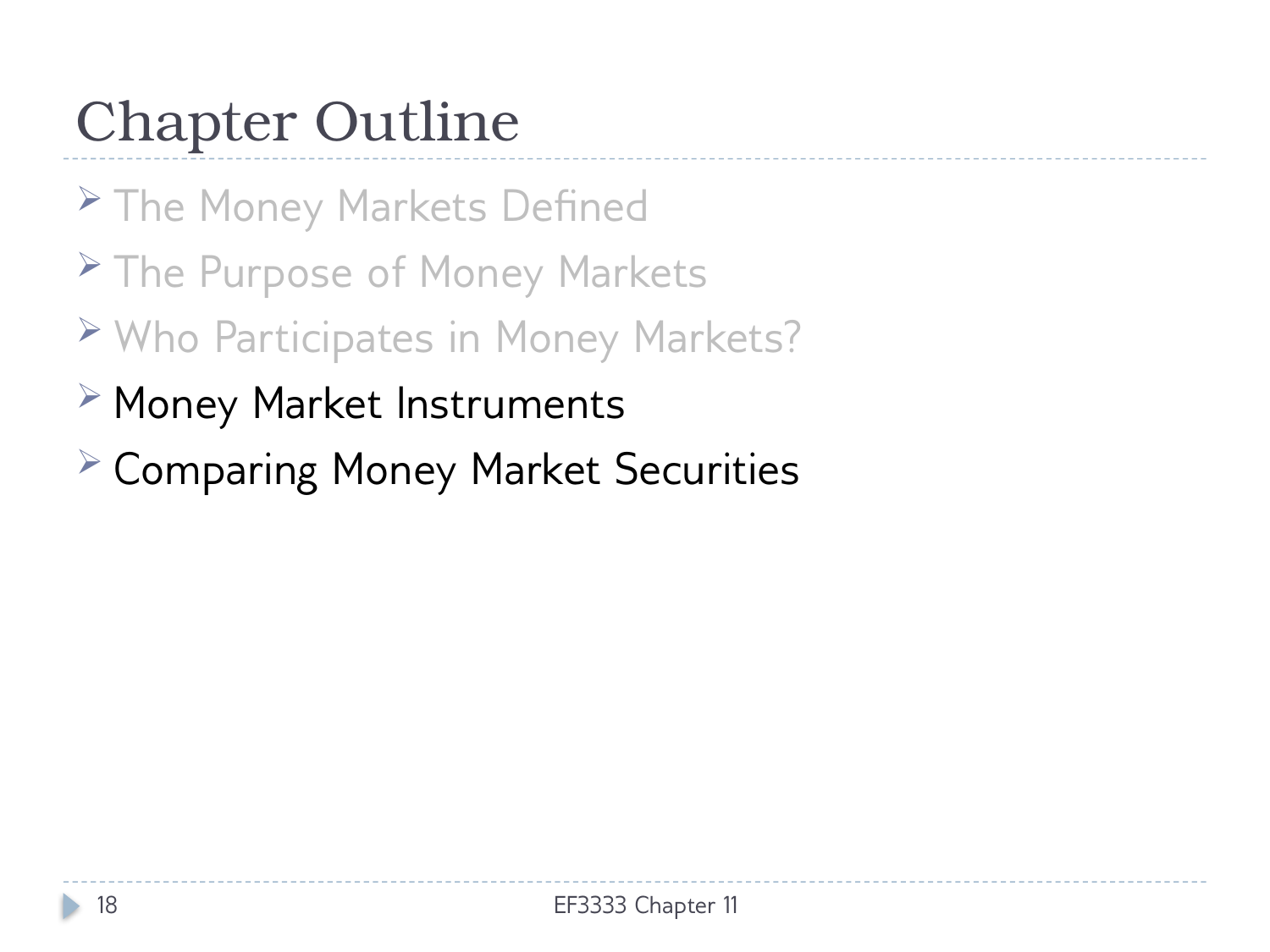

# Chapter Outline
The Money Markets Defined
The Purpose of Money Markets
Who Participates in Money Markets?
Money Market Instruments
Comparing Money Market Securities
18
EF3333 Chapter 11